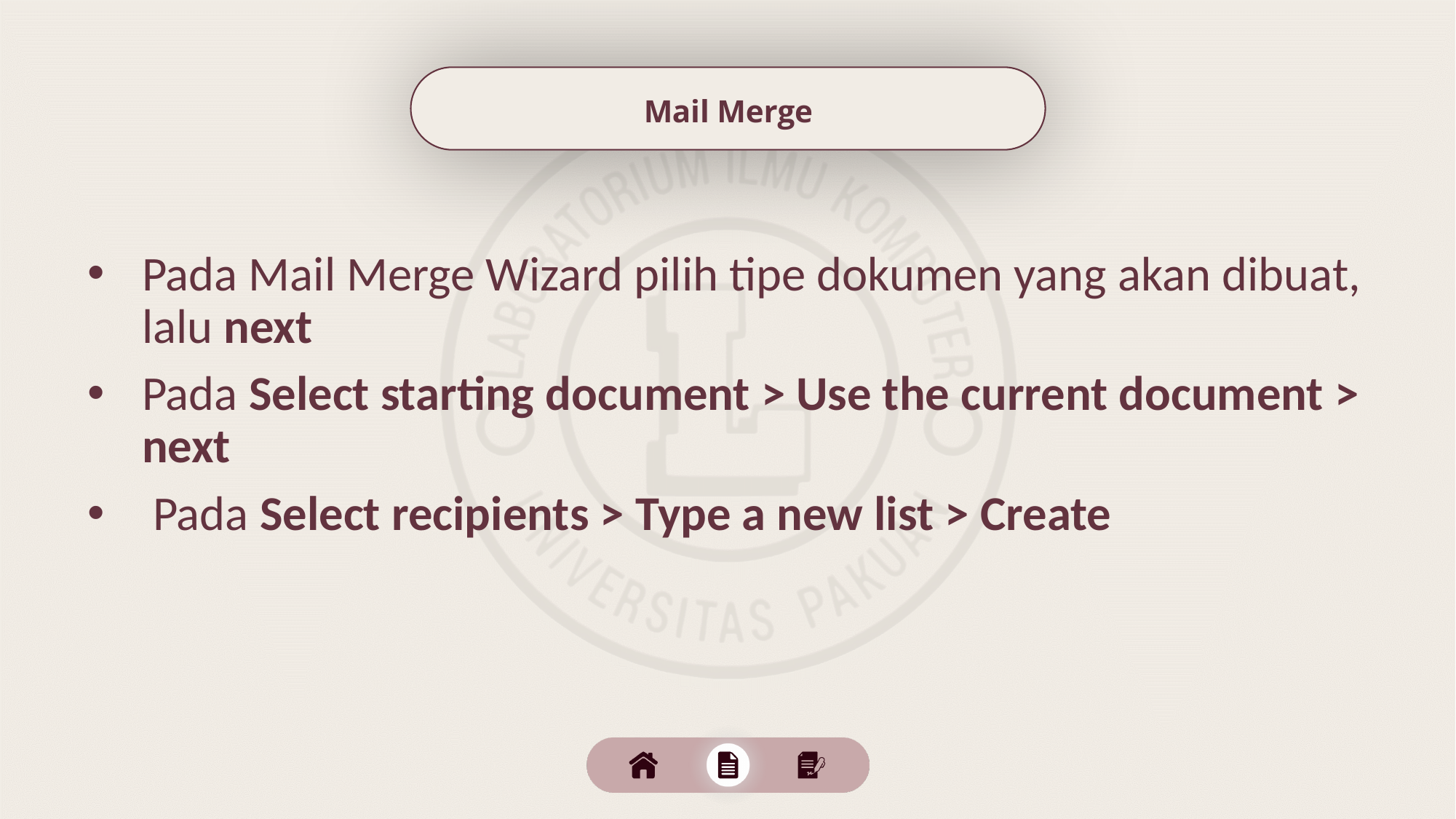

Mail Merge
Pada Mail Merge Wizard pilih tipe dokumen yang akan dibuat, lalu next
Pada Select starting document > Use the current document > next
 Pada Select recipients > Type a new list > Create